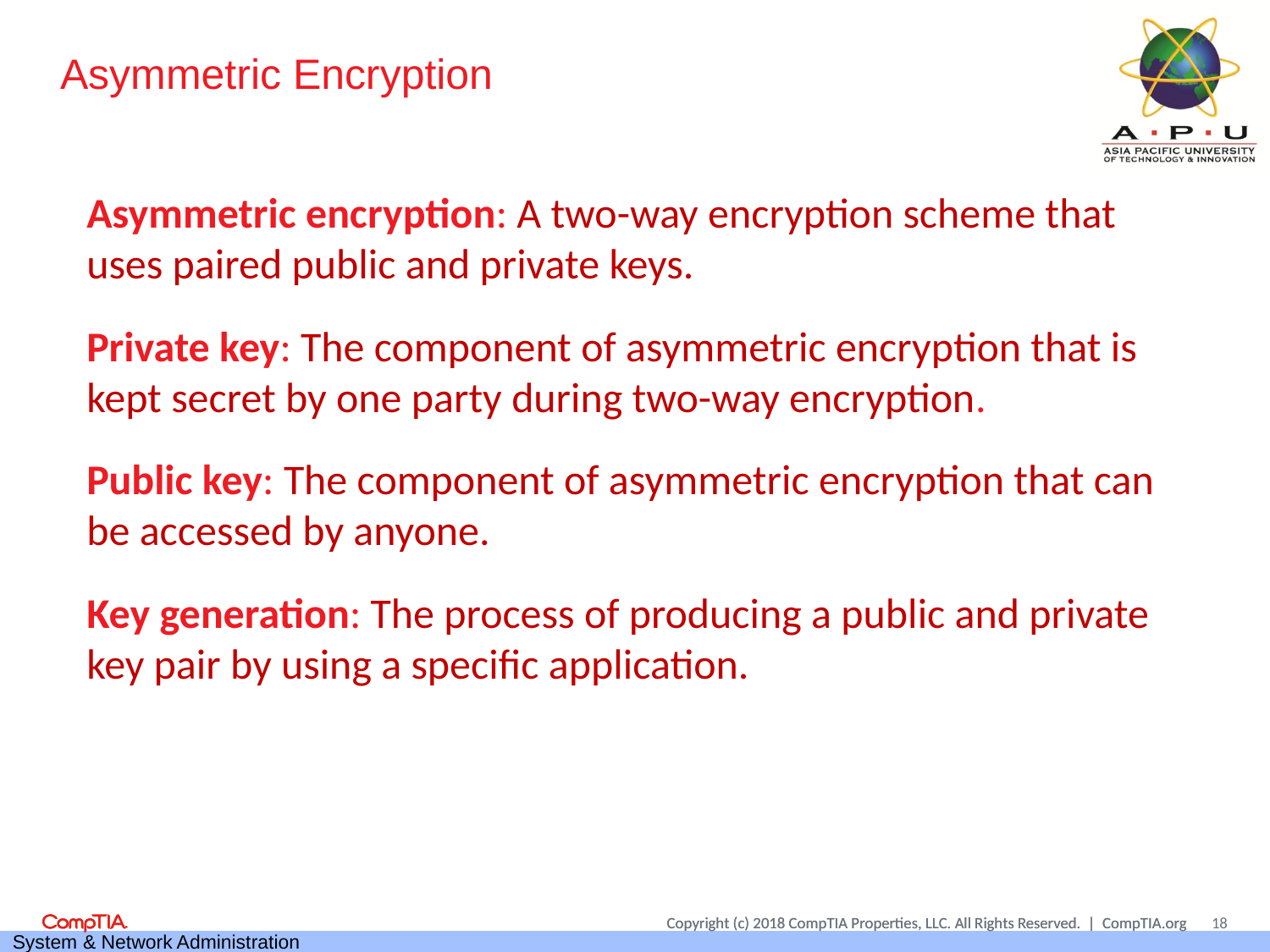

# Asymmetric Encryption
Asymmetric encryption: A two-way encryption scheme that uses paired public and private keys.
Private key: The component of asymmetric encryption that is kept secret by one party during two-way encryption.
Public key: The component of asymmetric encryption that can be accessed by anyone.
Key generation: The process of producing a public and private key pair by using a specific application.

18